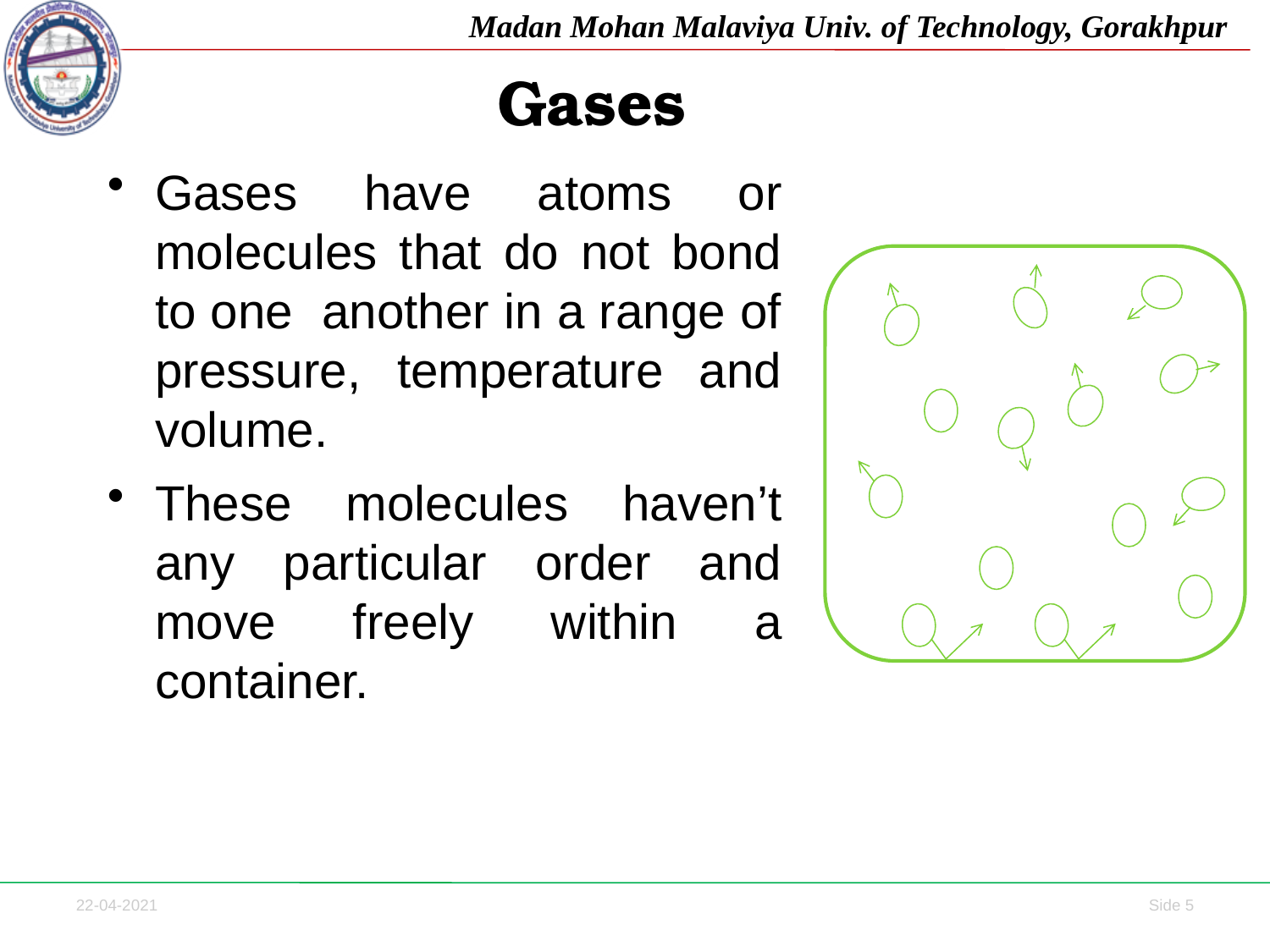

Gases
Gases have atoms or molecules that do not bond to one  another in a range of pressure, temperature and volume.
These molecules haven’t any particular order and move freely within a container.